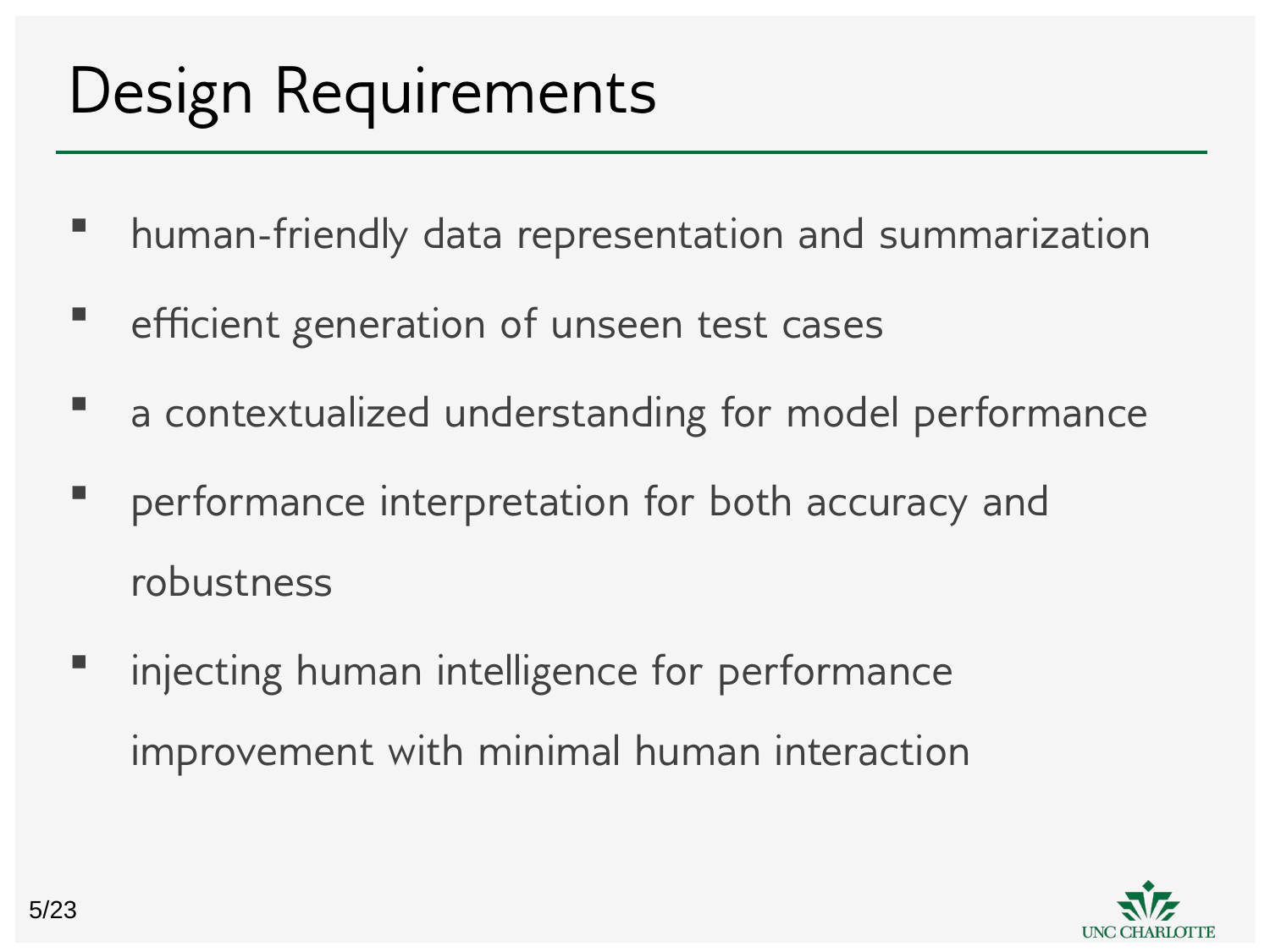

# Design Requirements
human-friendly data representation and summarization
efficient generation of unseen test cases
a contextualized understanding for model performance
performance interpretation for both accuracy and robustness
injecting human intelligence for performance improvement with minimal human interaction